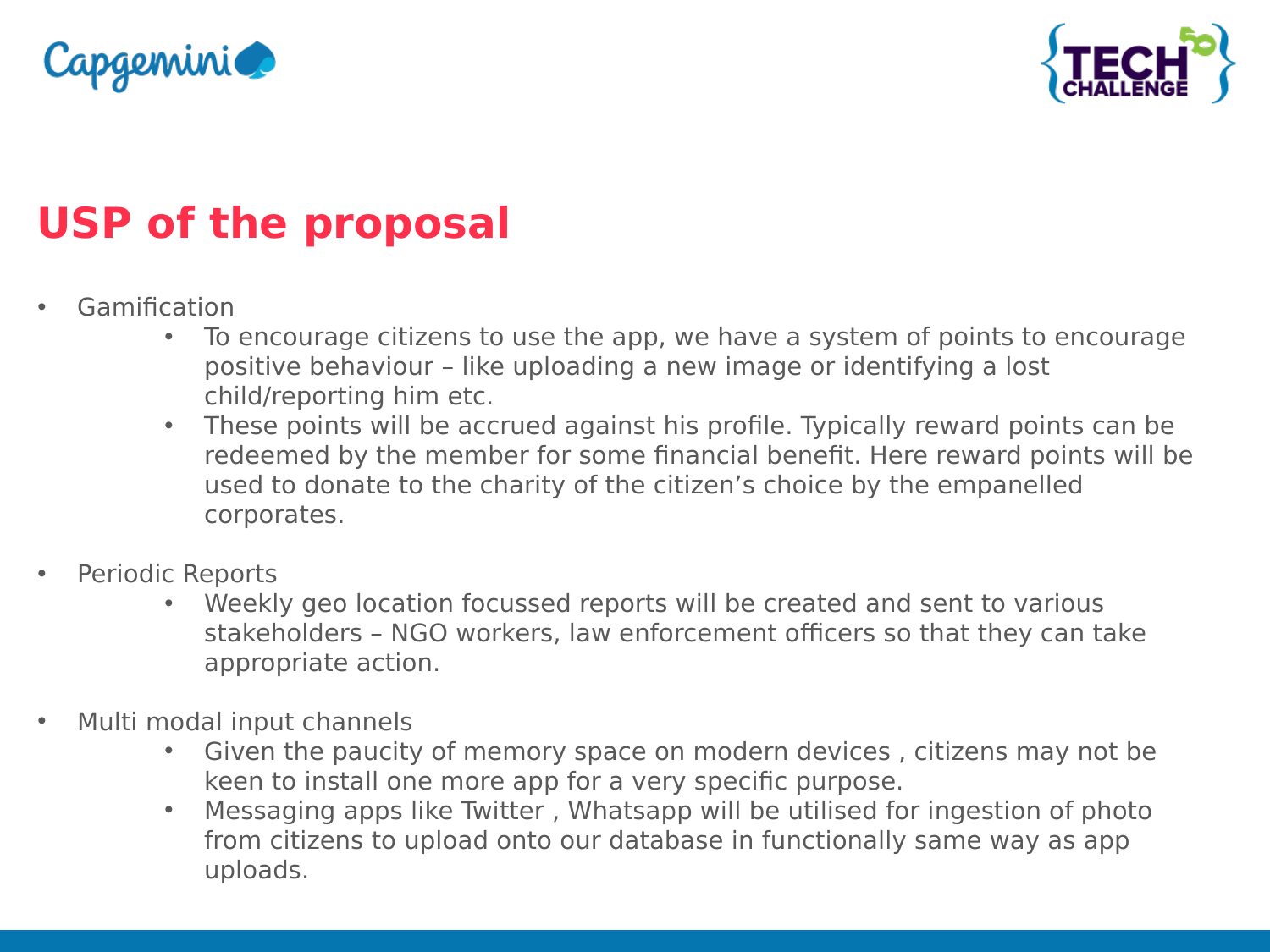

USP of the proposal
Gamification
To encourage citizens to use the app, we have a system of points to encourage positive behaviour – like uploading a new image or identifying a lost child/reporting him etc.
These points will be accrued against his profile. Typically reward points can be redeemed by the member for some financial benefit. Here reward points will be used to donate to the charity of the citizen’s choice by the empanelled corporates.

Periodic Reports
Weekly geo location focussed reports will be created and sent to various stakeholders – NGO workers, law enforcement officers so that they can take appropriate action.

Multi modal input channels
Given the paucity of memory space on modern devices , citizens may not be keen to install one more app for a very specific purpose.
Messaging apps like Twitter , Whatsapp will be utilised for ingestion of photo from citizens to upload onto our database in functionally same way as app uploads.